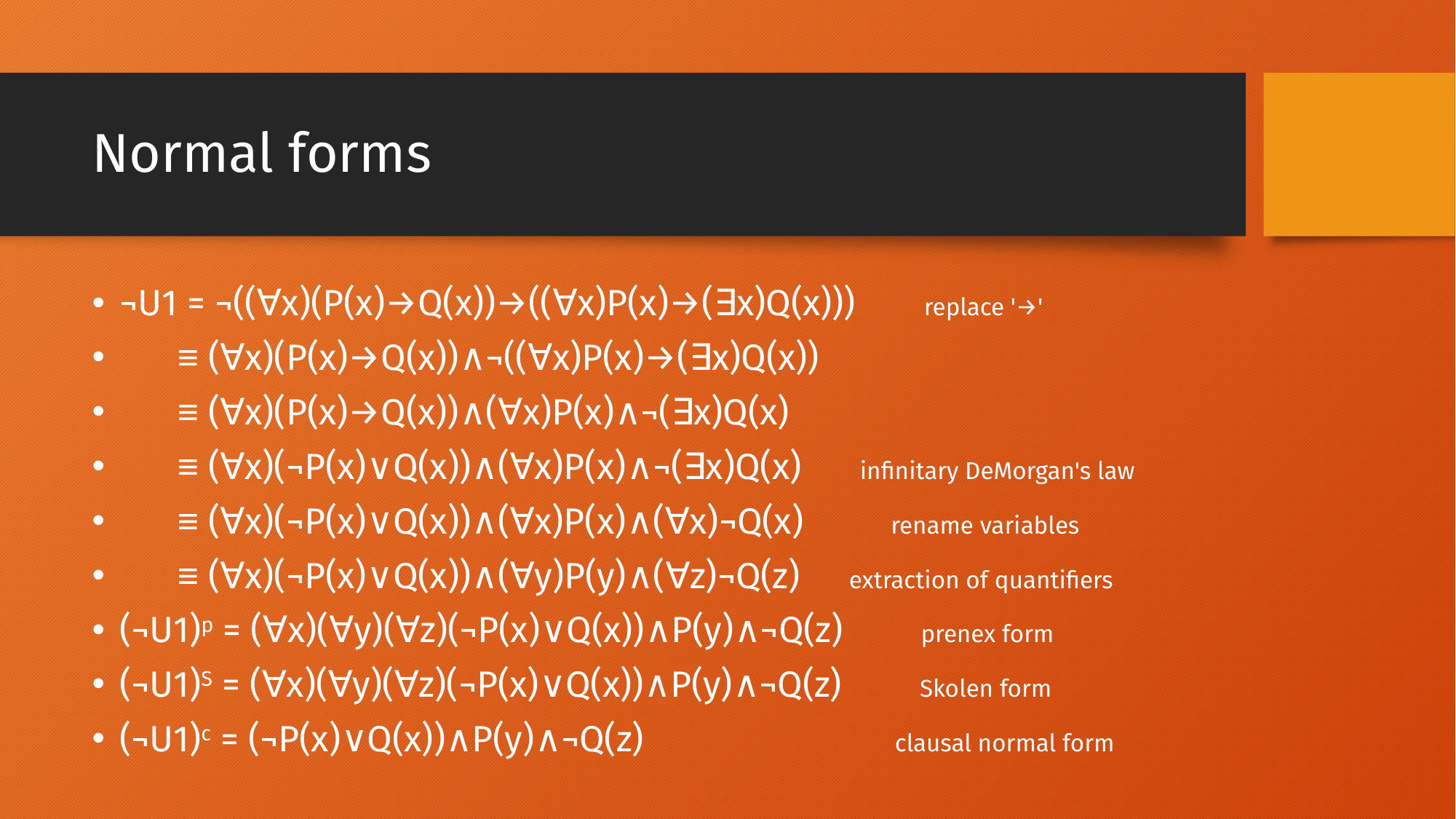

# Normal forms
¬U1 = ¬((∀x)(P(x)→Q(x))→((∀x)P(x)→(∃x)Q(x)))       replace '→'
      ≡ (∀x)(P(x)→Q(x))∧¬((∀x)P(x)→(∃x)Q(x))
      ≡ (∀x)(P(x)→Q(x))∧(∀x)P(x)∧¬(∃x)Q(x)
      ≡ (∀x)(¬P(x)∨Q(x))∧(∀x)P(x)∧¬(∃x)Q(x)      infinitary DeMorgan's law
      ≡ (∀x)(¬P(x)∨Q(x))∧(∀x)P(x)∧(∀x)¬Q(x)         rename variables
      ≡ (∀x)(¬P(x)∨Q(x))∧(∀y)P(y)∧(∀z)¬Q(z)     extraction of quantifiers
(¬U1)p = (∀x)(∀y)(∀z)(¬P(x)∨Q(x))∧P(y)∧¬Q(z)        prenex form
(¬U1)S = (∀x)(∀y)(∀z)(¬P(x)∨Q(x))∧P(y)∧¬Q(z)        Skolen form
(¬U1)c = (¬P(x)∨Q(x))∧P(y)∧¬Q(z)                          clausal normal form